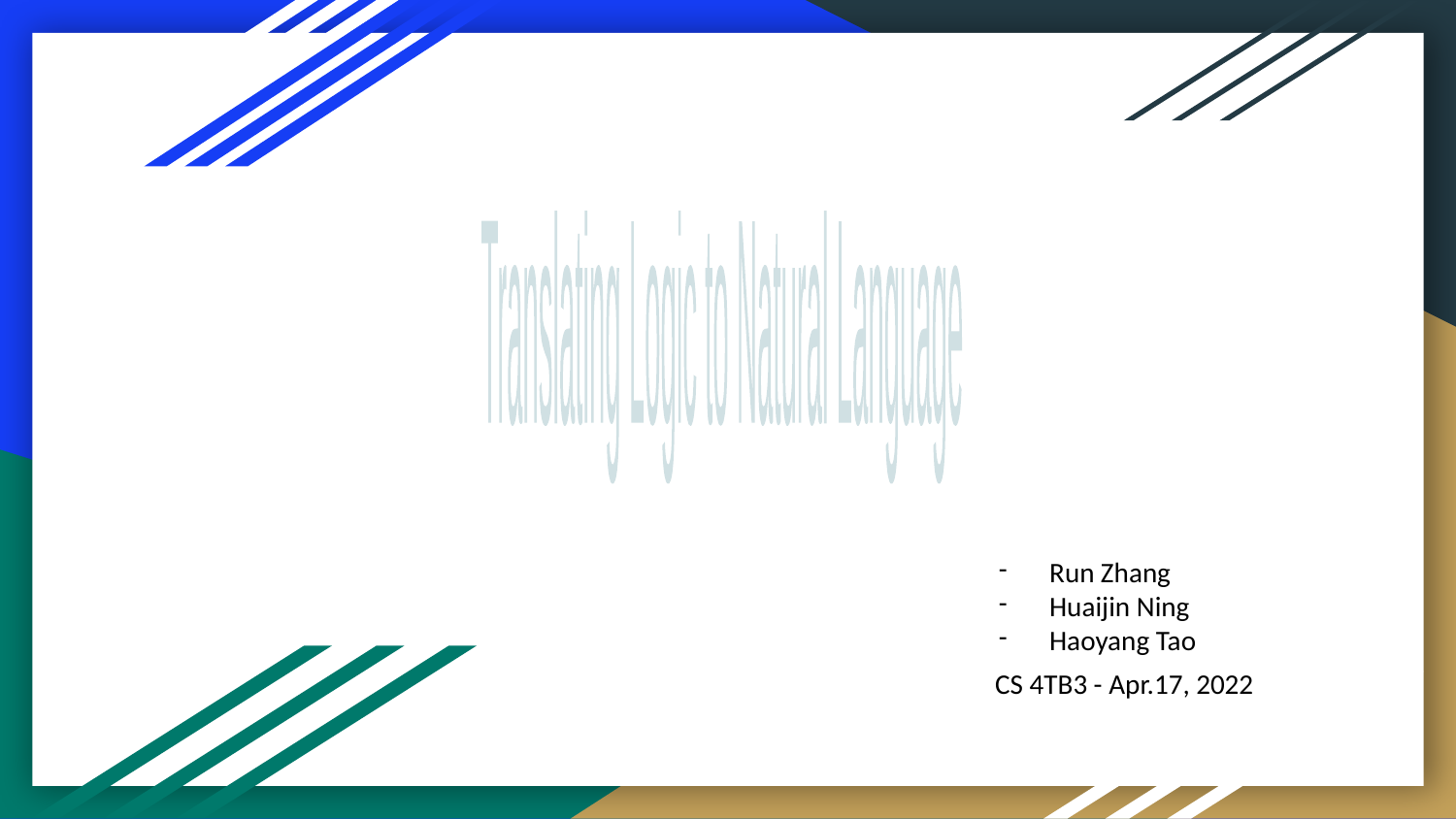

Translating Logic
to
Natural Language

Run Zhang
Huaijin Ning
Haoyang Tao

CS 4TB3 - Apr.17, 2022